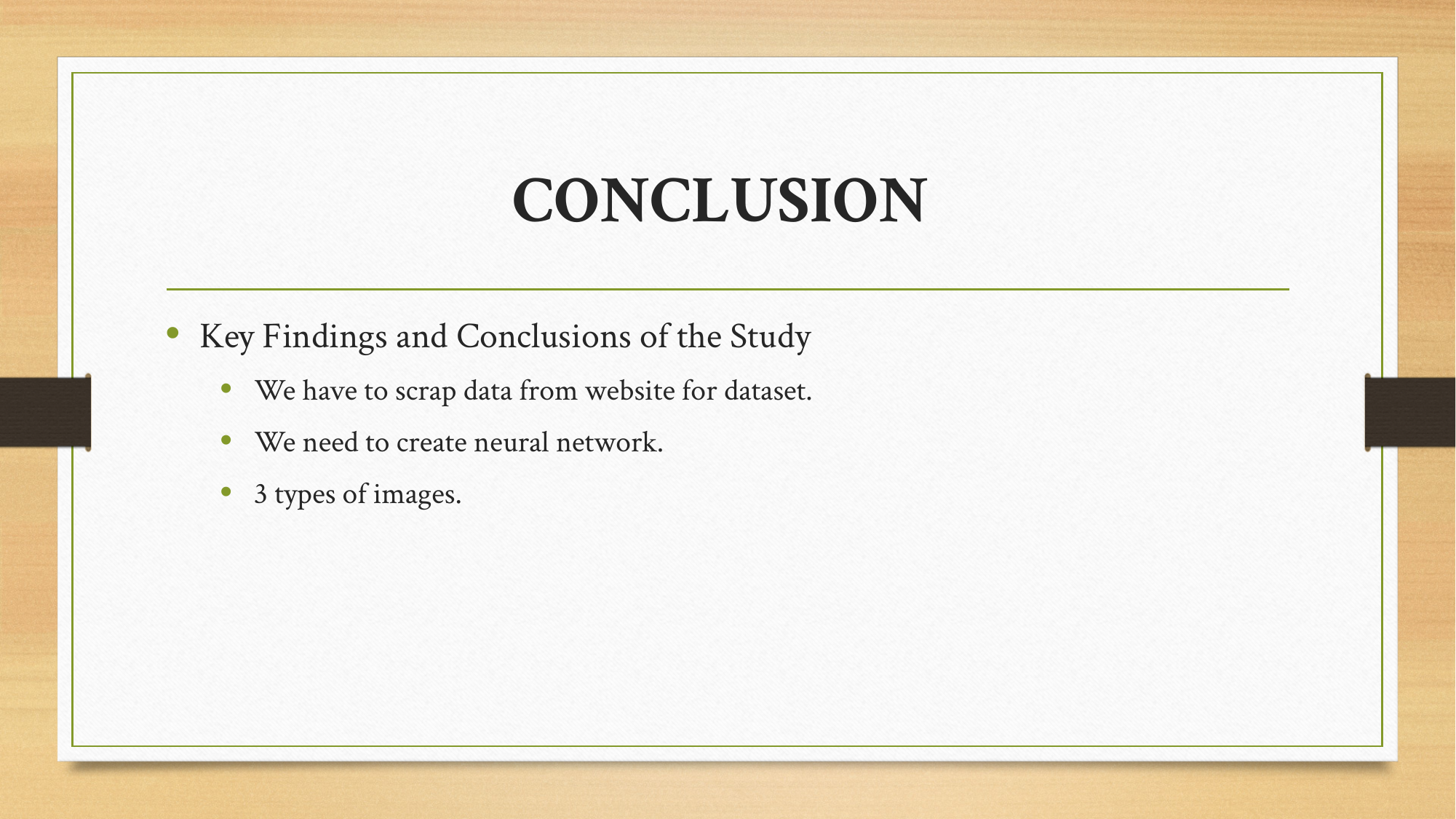

# CONCLUSION
Key Findings and Conclusions of the Study
We have to scrap data from website for dataset.
We need to create neural network.
3 types of images.